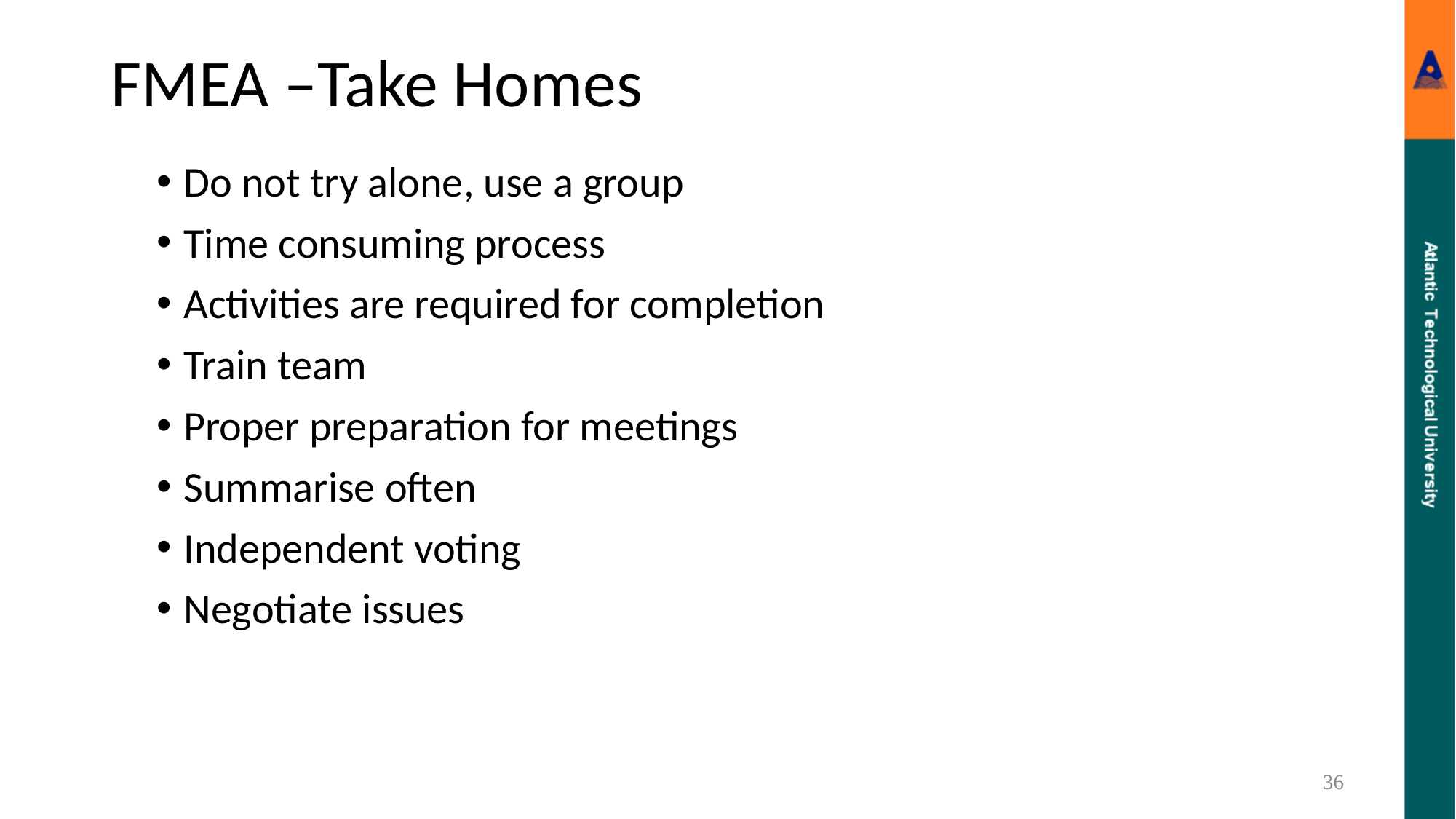

# FMEA –Take Homes
Do not try alone, use a group
Time consuming process
Activities are required for completion
Train team
Proper preparation for meetings
Summarise often
Independent voting
Negotiate issues
36